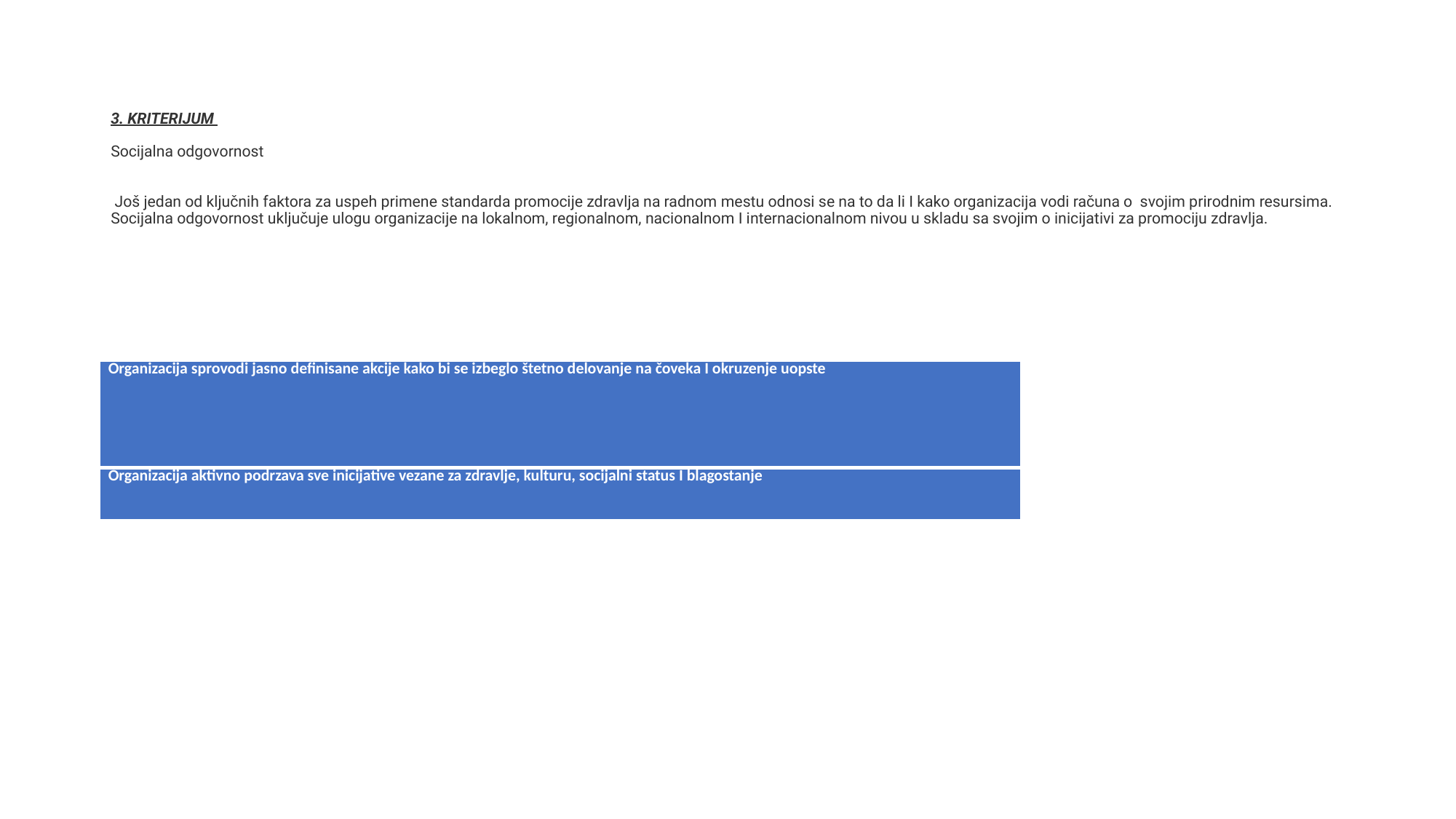

# 3. KRITERIJUM Socijalna odgovornost Još jedan od ključnih faktora za uspeh primene standarda promocije zdravlja na radnom mestu odnosi se na to da li I kako organizacija vodi računa o  svojim prirodnim resursima. Socijalna odgovornost uključuje ulogu organizacije na lokalnom, regionalnom, nacionalnom I internacionalnom nivou u skladu sa svojim o inicijativi za promociju zdravlja.
| Organizacija sprovodi jasno definisane akcije kako bi se izbeglo štetno delovanje na čoveka I okruzenje uopste |
| --- |
| Organizacija aktivno podrzava sve inicijative vezane za zdravlje, kulturu, socijalni status I blagostanje |